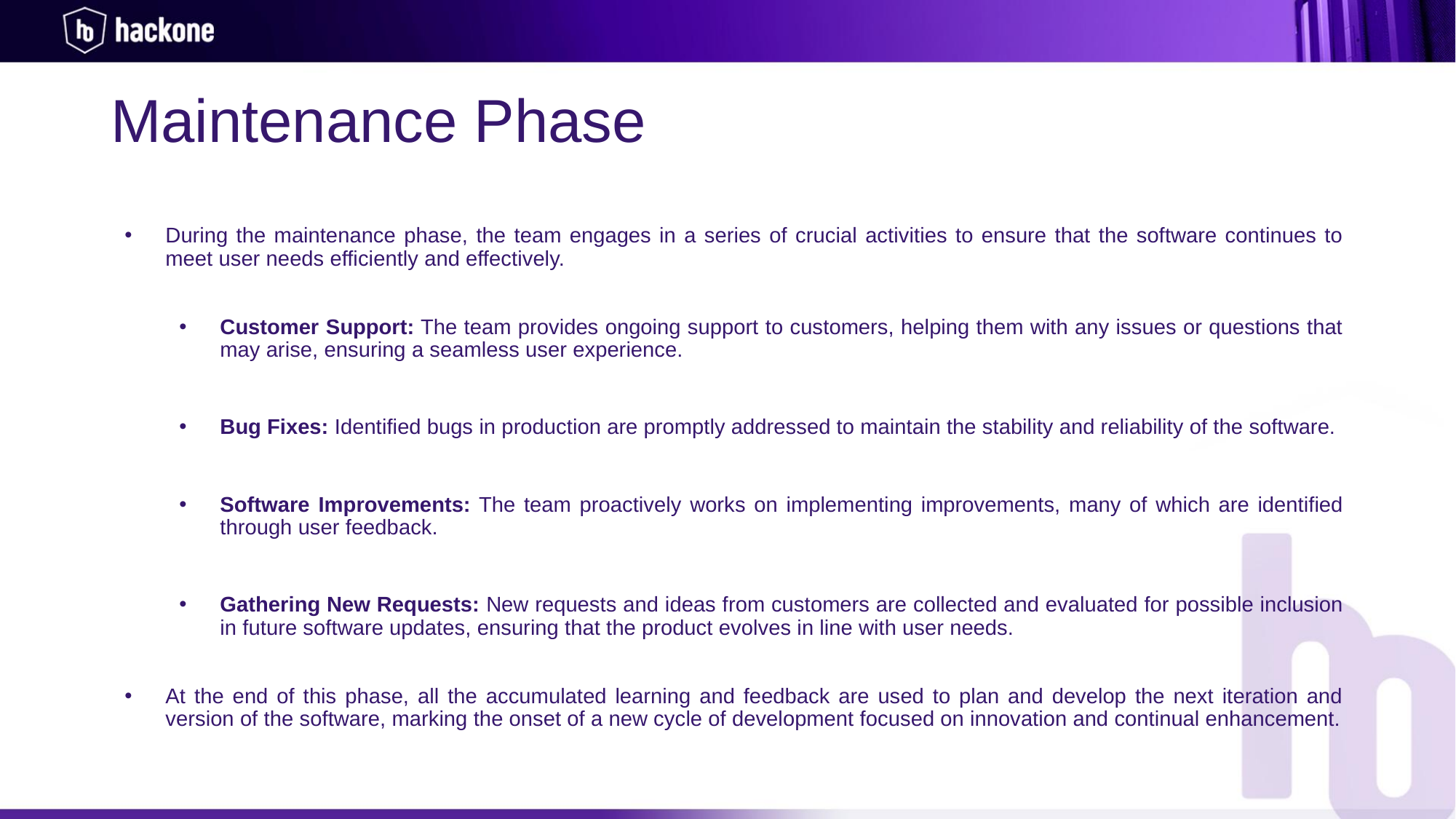

# Maintenance Phase
During the maintenance phase, the team engages in a series of crucial activities to ensure that the software continues to meet user needs efficiently and effectively.

Customer Support: The team provides ongoing support to customers, helping them with any issues or questions that may arise, ensuring a seamless user experience.

Bug Fixes: Identified bugs in production are promptly addressed to maintain the stability and reliability of the software.

Software Improvements: The team proactively works on implementing improvements, many of which are identified through user feedback.

Gathering New Requests: New requests and ideas from customers are collected and evaluated for possible inclusion in future software updates, ensuring that the product evolves in line with user needs.

At the end of this phase, all the accumulated learning and feedback are used to plan and develop the next iteration and version of the software, marking the onset of a new cycle of development focused on innovation and continual enhancement.